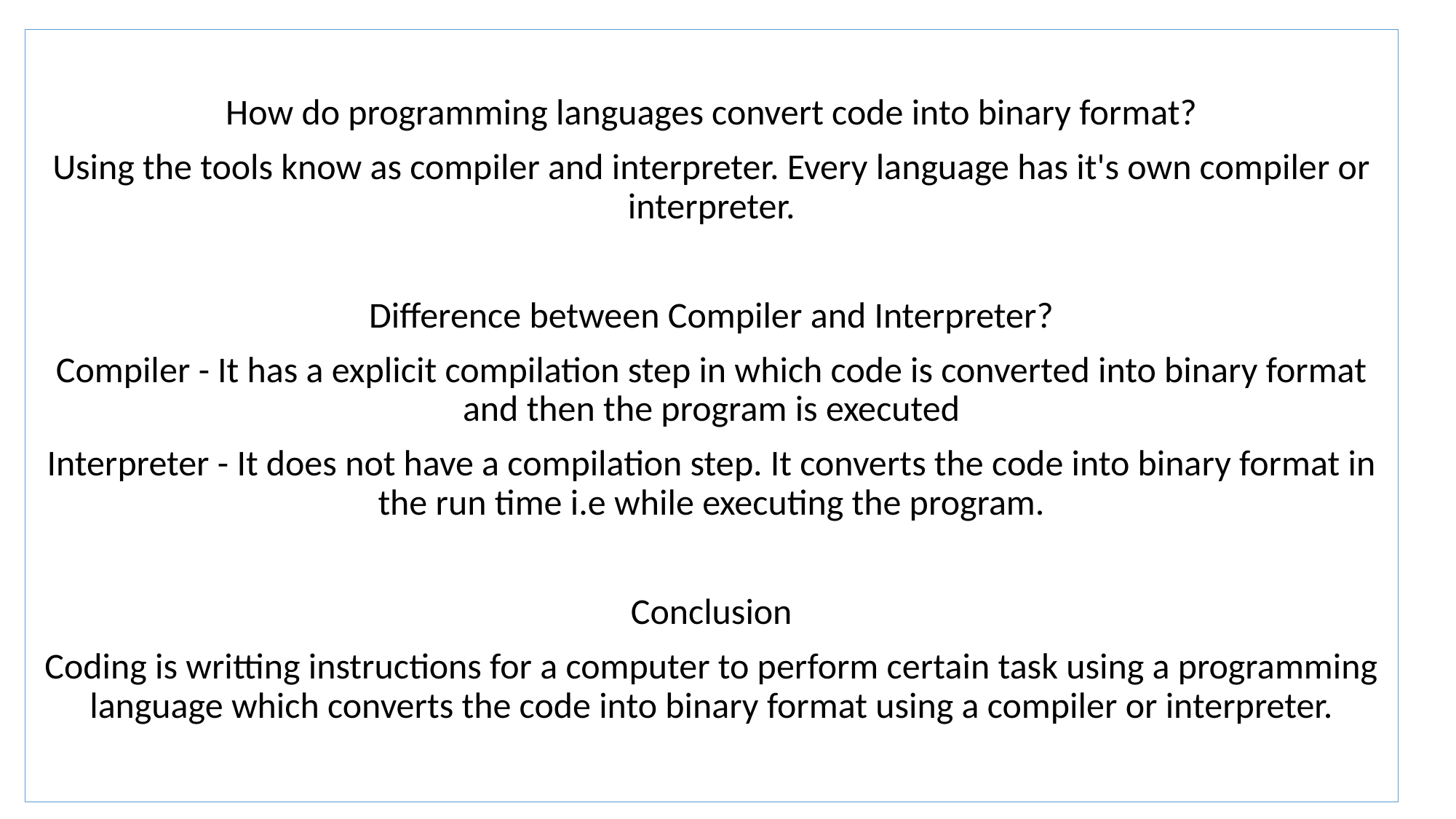

How do programming languages convert code into binary format?
Using the tools know as compiler and interpreter. Every language has it's own compiler or interpreter.

Difference between Compiler and Interpreter?
Compiler - It has a explicit compilation step in which code is converted into binary format and then the program is executed
Interpreter - It does not have a compilation step. It converts the code into binary format in the run time i.e while executing the program.

Conclusion
Coding is writting instructions for a computer to perform certain task using a programming language which converts the code into binary format using a compiler or interpreter.